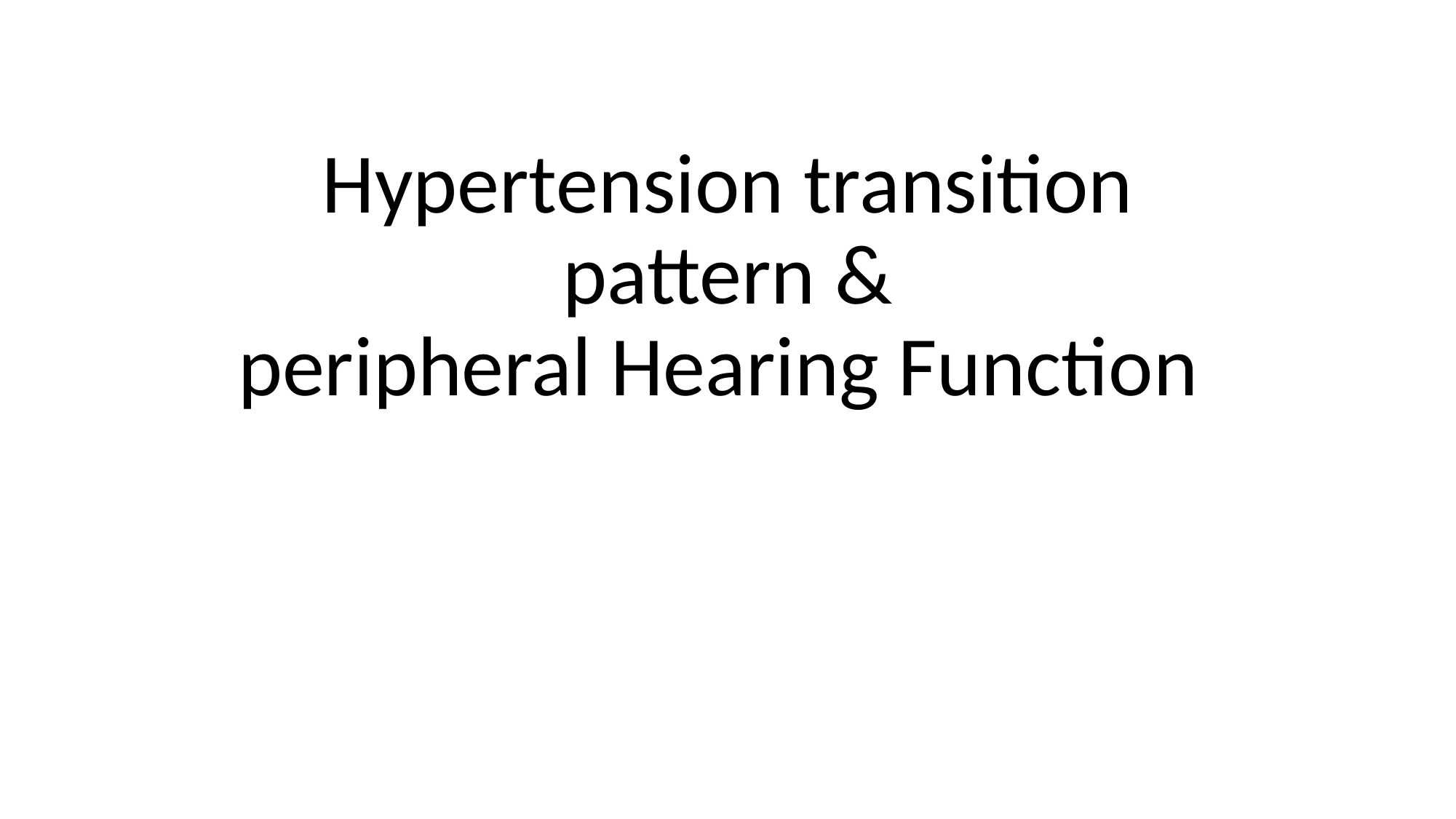

# Hypertension transition pattern & peripheral Hearing Function